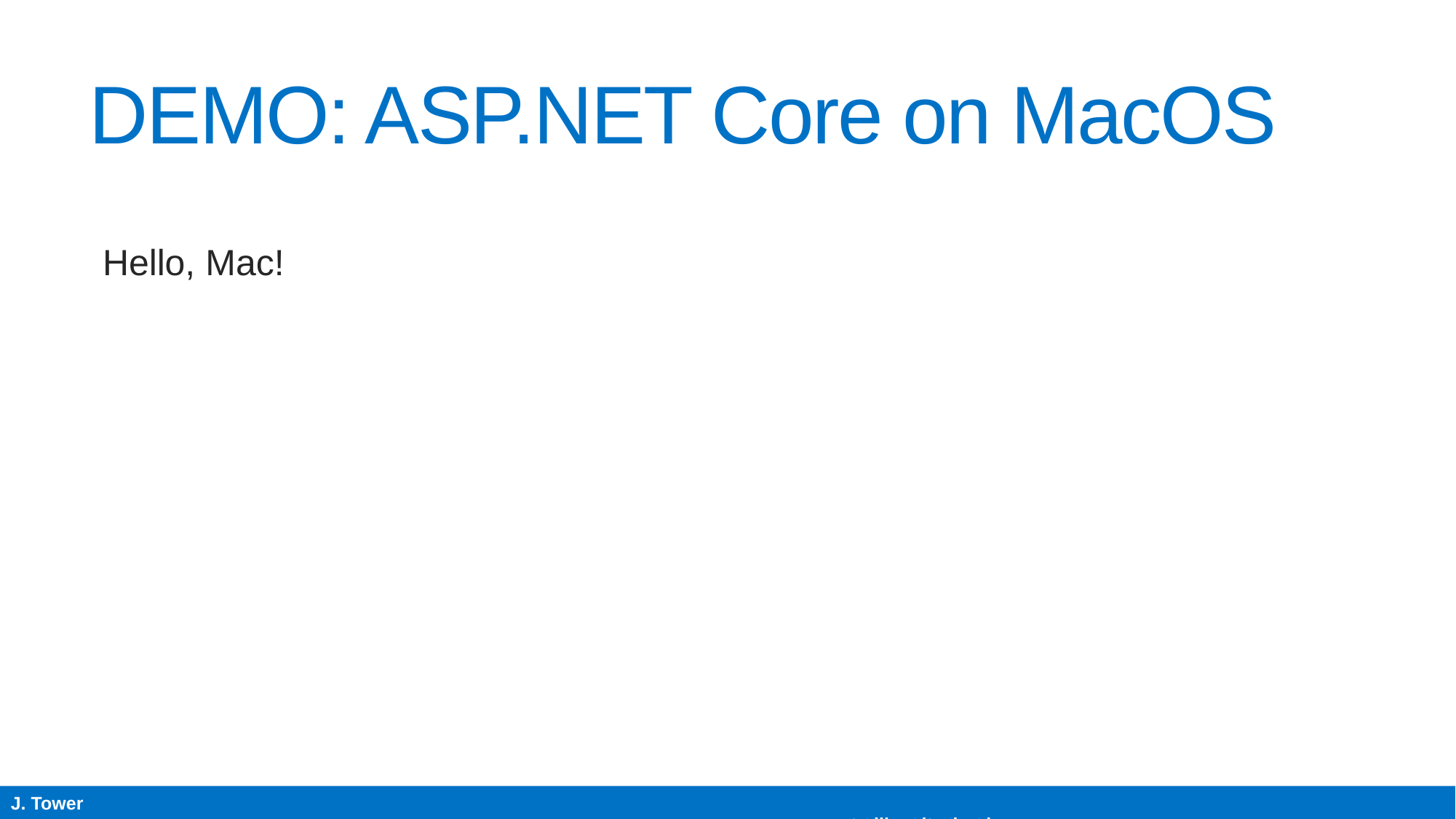

# DEMO: ASP.NET Core on MacOS
Hello, Mac!